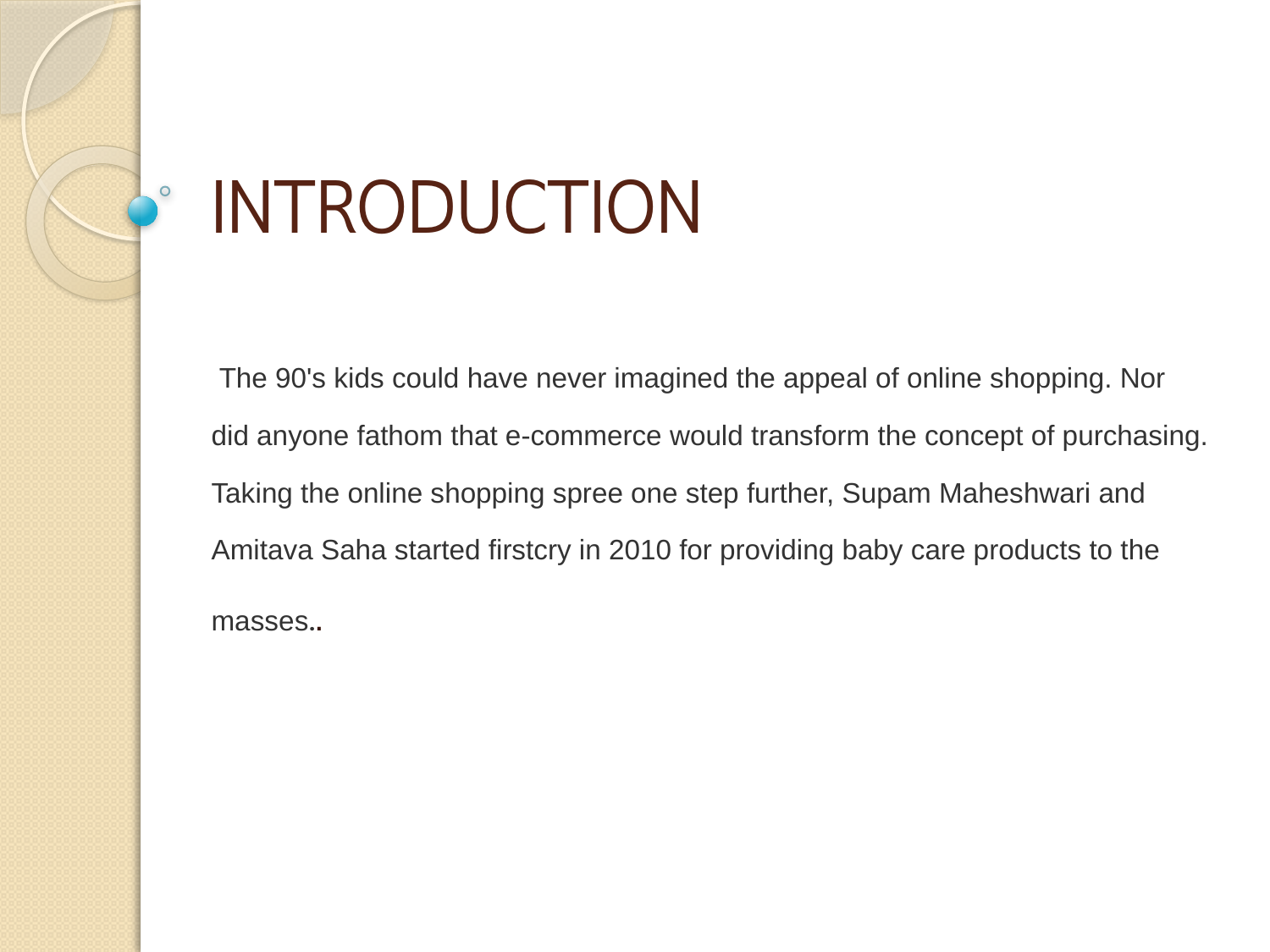

# INTRODUCTION
 The 90's kids could have never imagined the appeal of online shopping. Nor did anyone fathom that e-commerce would transform the concept of purchasing. Taking the online shopping spree one step further, Supam Maheshwari and Amitava Saha started firstcry in 2010 for providing baby care products to the masses..